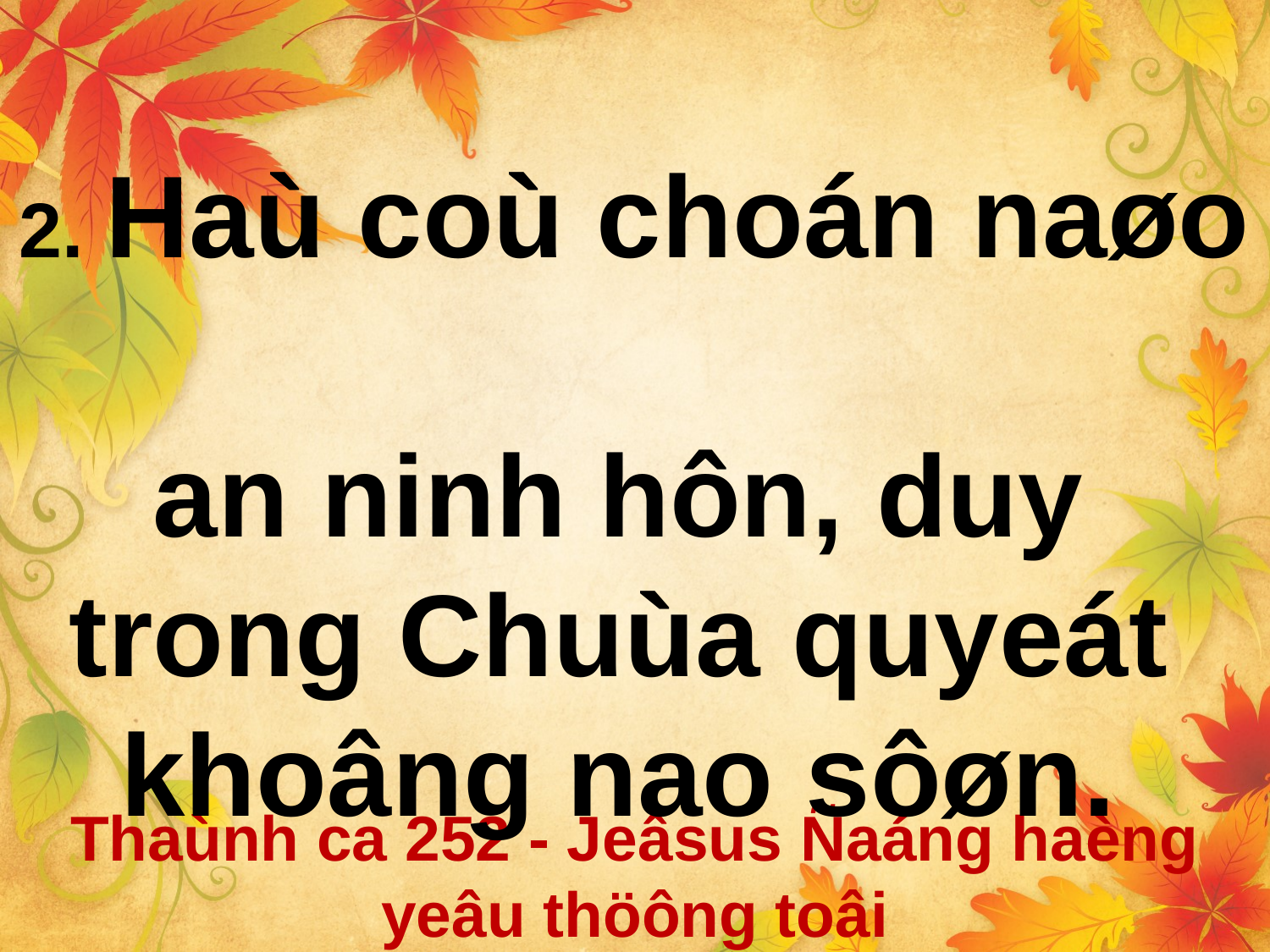

2. Haù coù choán naøo
an ninh hôn, duy
trong Chuùa quyeát
khoâng nao sôøn.
Thaùnh ca 252 - Jeâsus Ñaáng haèng yeâu thöông toâi